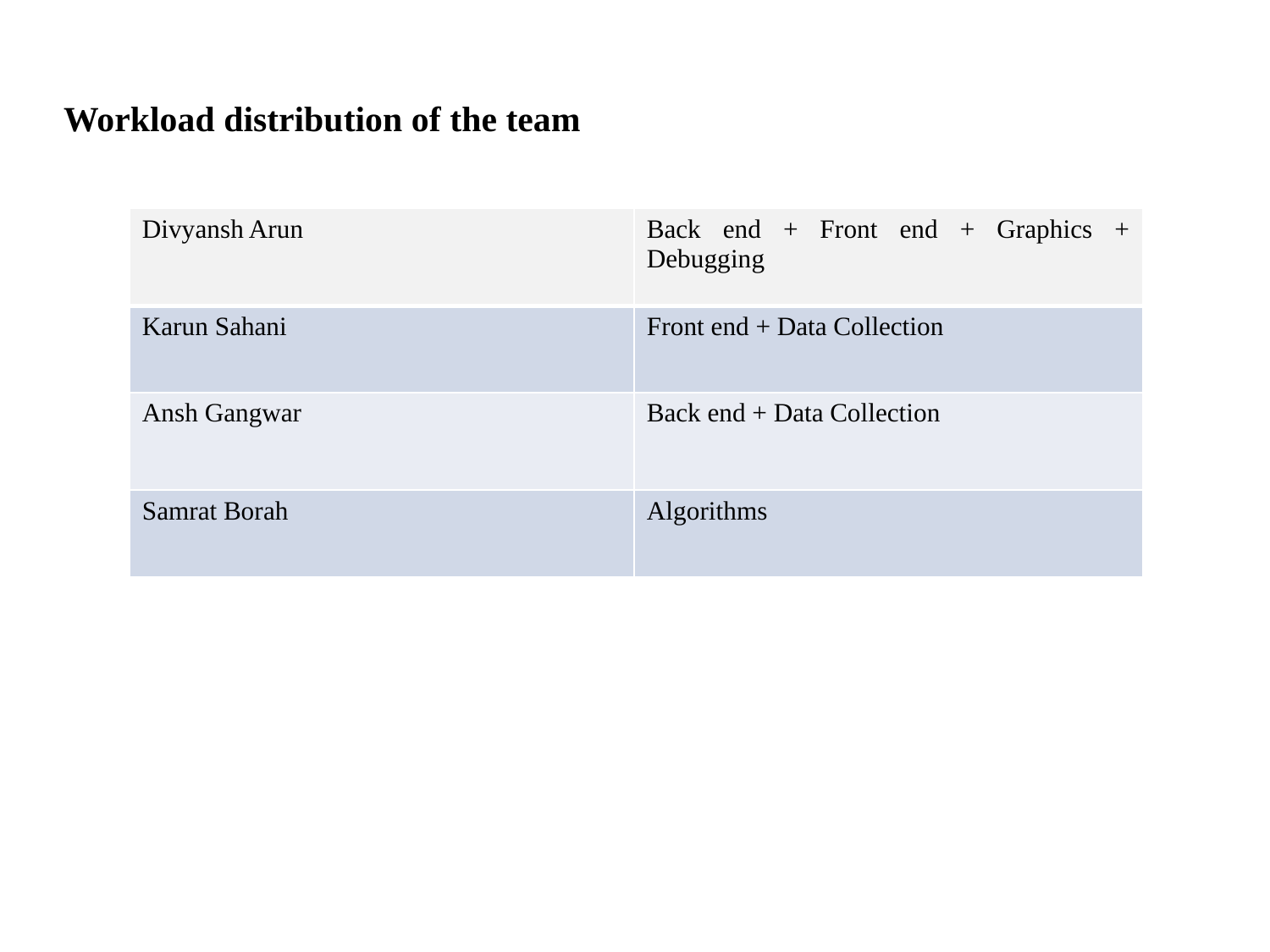

# Workload distribution of the team
| Divyansh Arun | Back end + Front end + Graphics + Debugging |
| --- | --- |
| Karun Sahani | Front end + Data Collection |
| Ansh Gangwar | Back end + Data Collection |
| Samrat Borah | Algorithms |